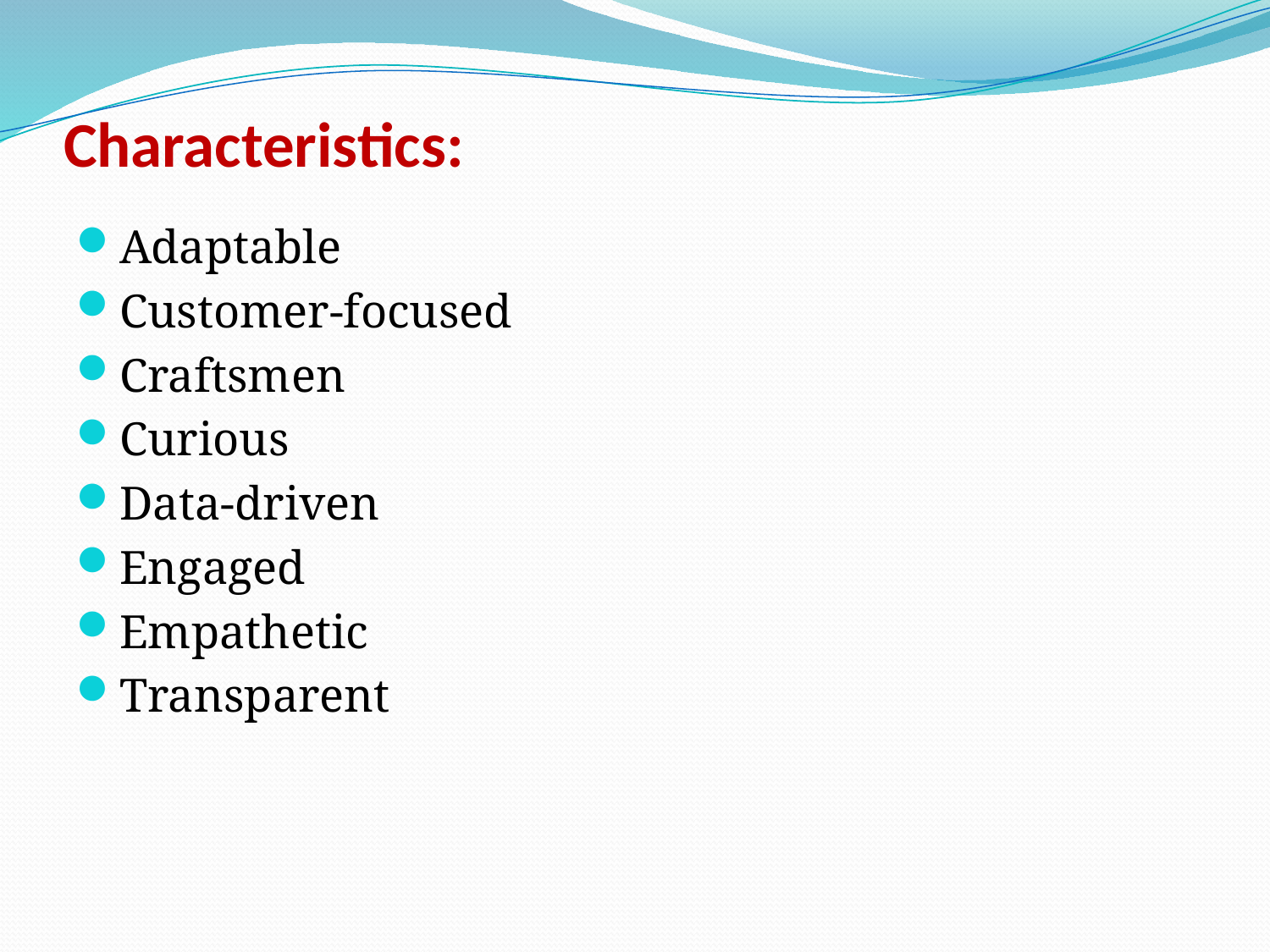

# Characteristics:
Adaptable
Customer-focused
Craftsmen
Curious
Data-driven
Engaged
Empathetic
Transparent